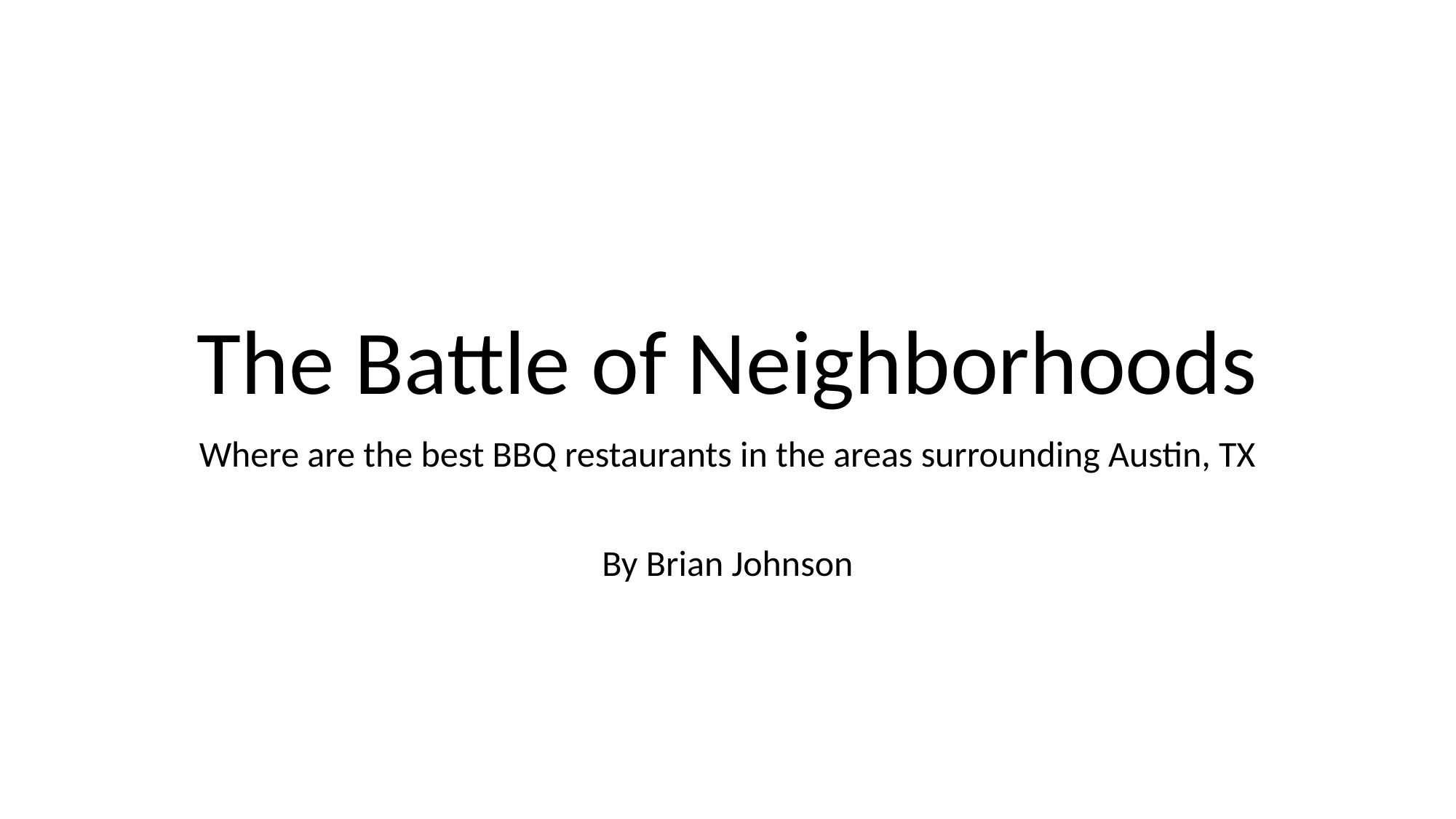

# The Battle of Neighborhoods
Where are the best BBQ restaurants in the areas surrounding Austin, TX

By Brian Johnson